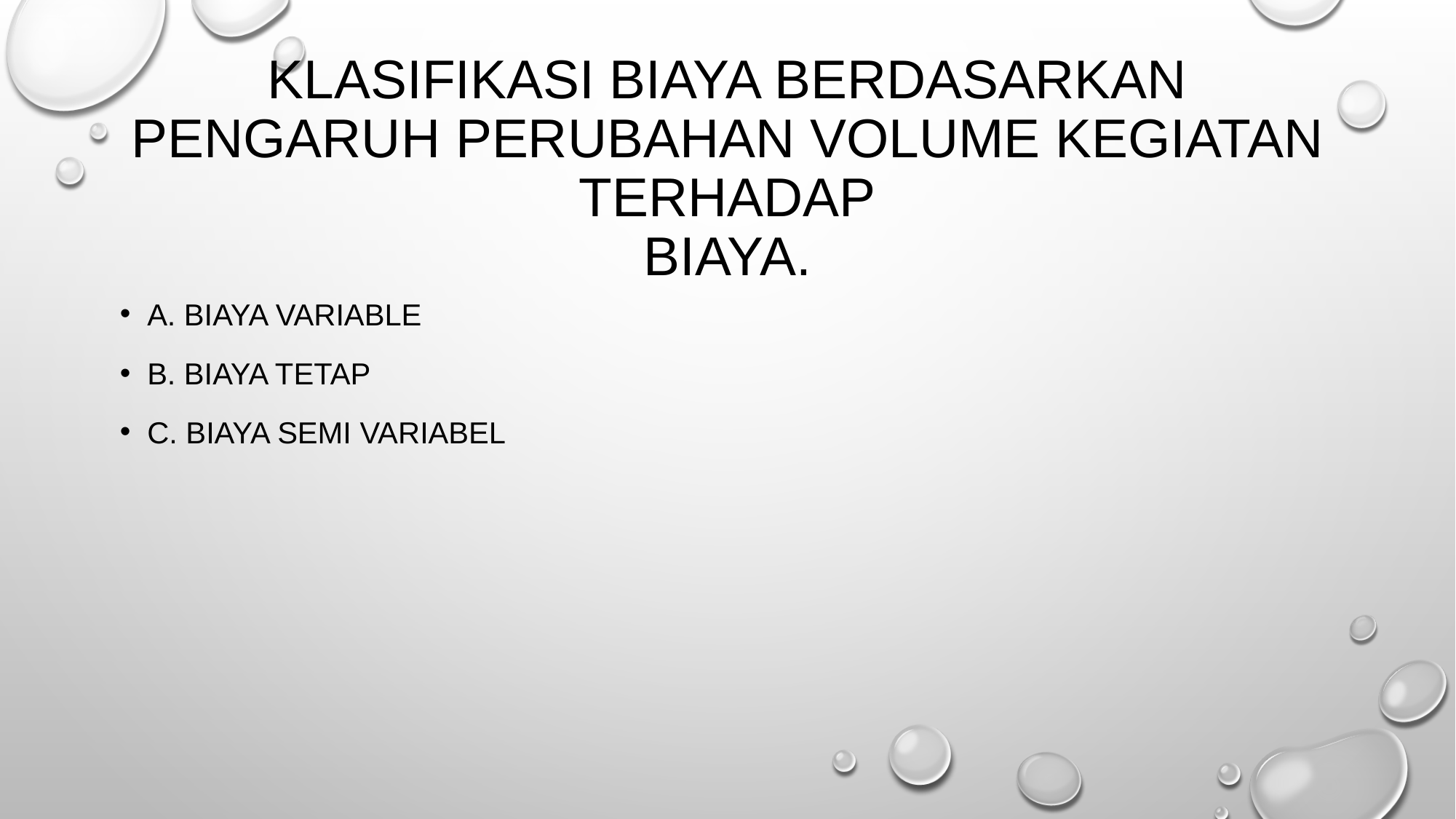

# Klasifikasi biaya berdasarkan pengaruh perubahan volume KEGIATAN terhadap biaya.
a. Biaya variable
b. Biaya tetap
c. Biaya semi Variabel